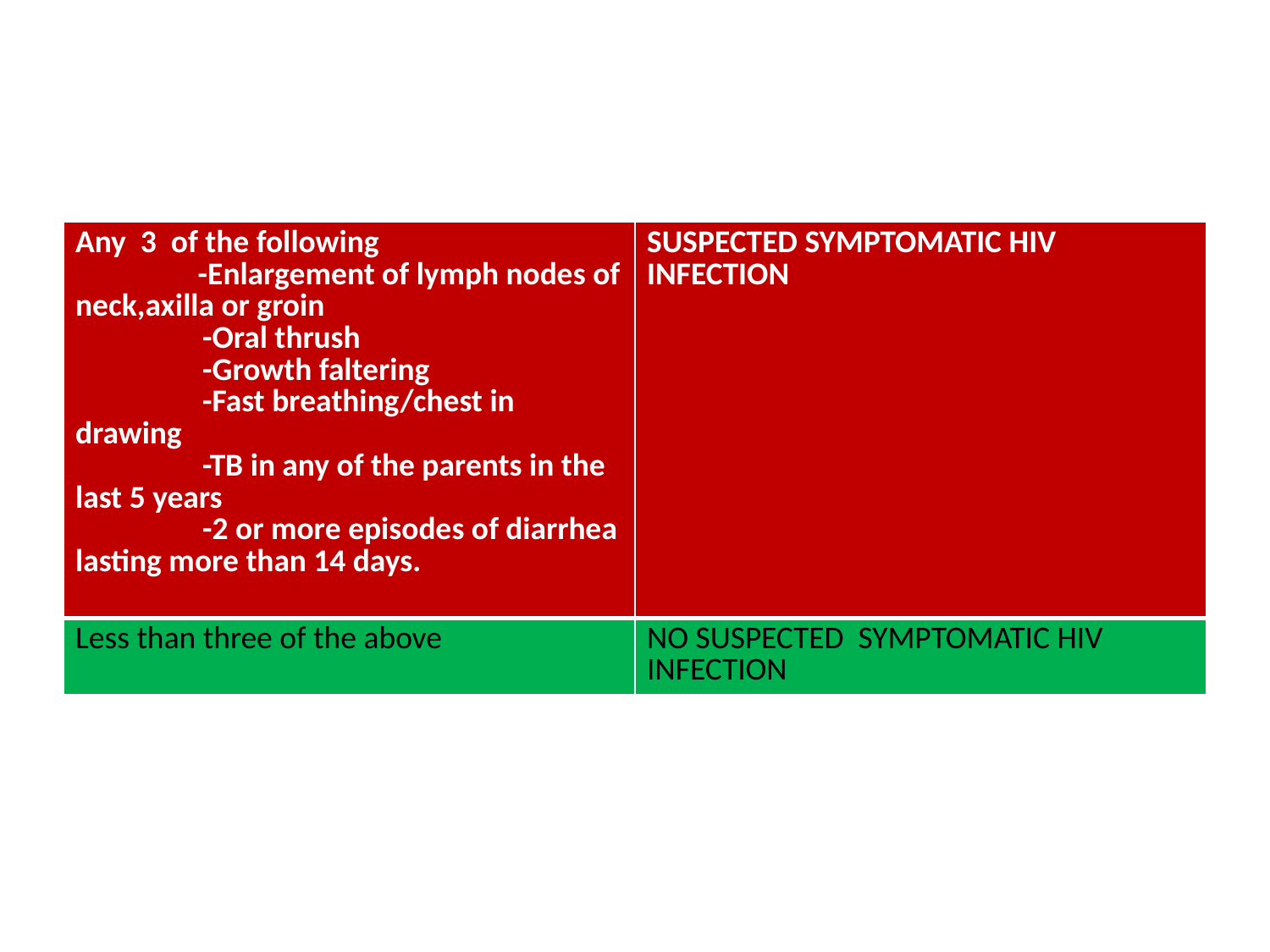

#
| Any 3 of the following -Enlargement of lymph nodes of neck,axilla or groin -Oral thrush -Growth faltering -Fast breathing/chest in drawing -TB in any of the parents in the last 5 years -2 or more episodes of diarrhea lasting more than 14 days. | SUSPECTED SYMPTOMATIC HIV INFECTION |
| --- | --- |
| Less than three of the above | NO SUSPECTED SYMPTOMATIC HIV INFECTION |